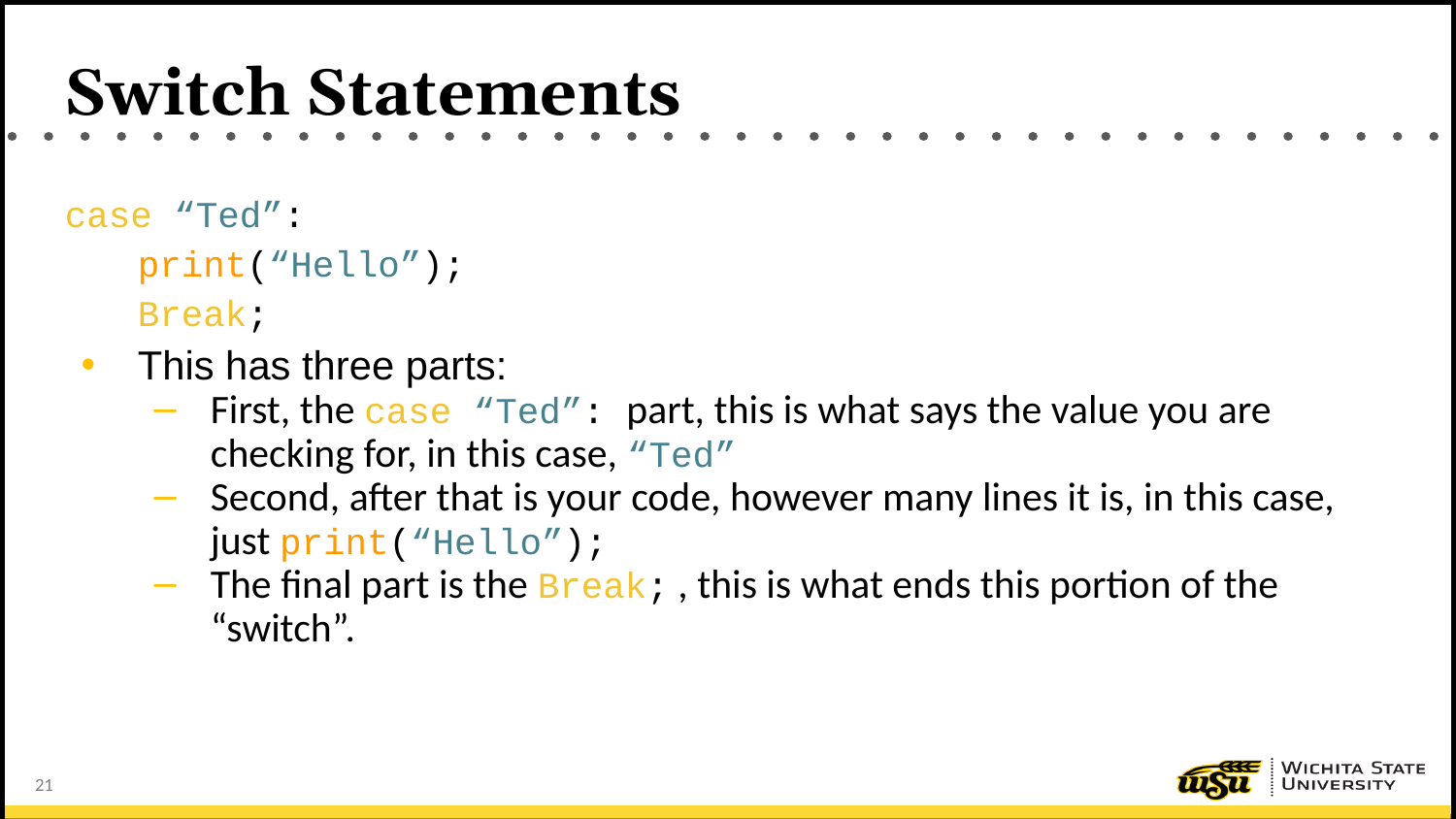

# Switch Statements
case “Ted”:
print(“Hello”);
Break;
This has three parts:
First, the case “Ted”: part, this is what says the value you are checking for, in this case, “Ted”
Second, after that is your code, however many lines it is, in this case, just print(“Hello”);
The final part is the Break; , this is what ends this portion of the “switch”.